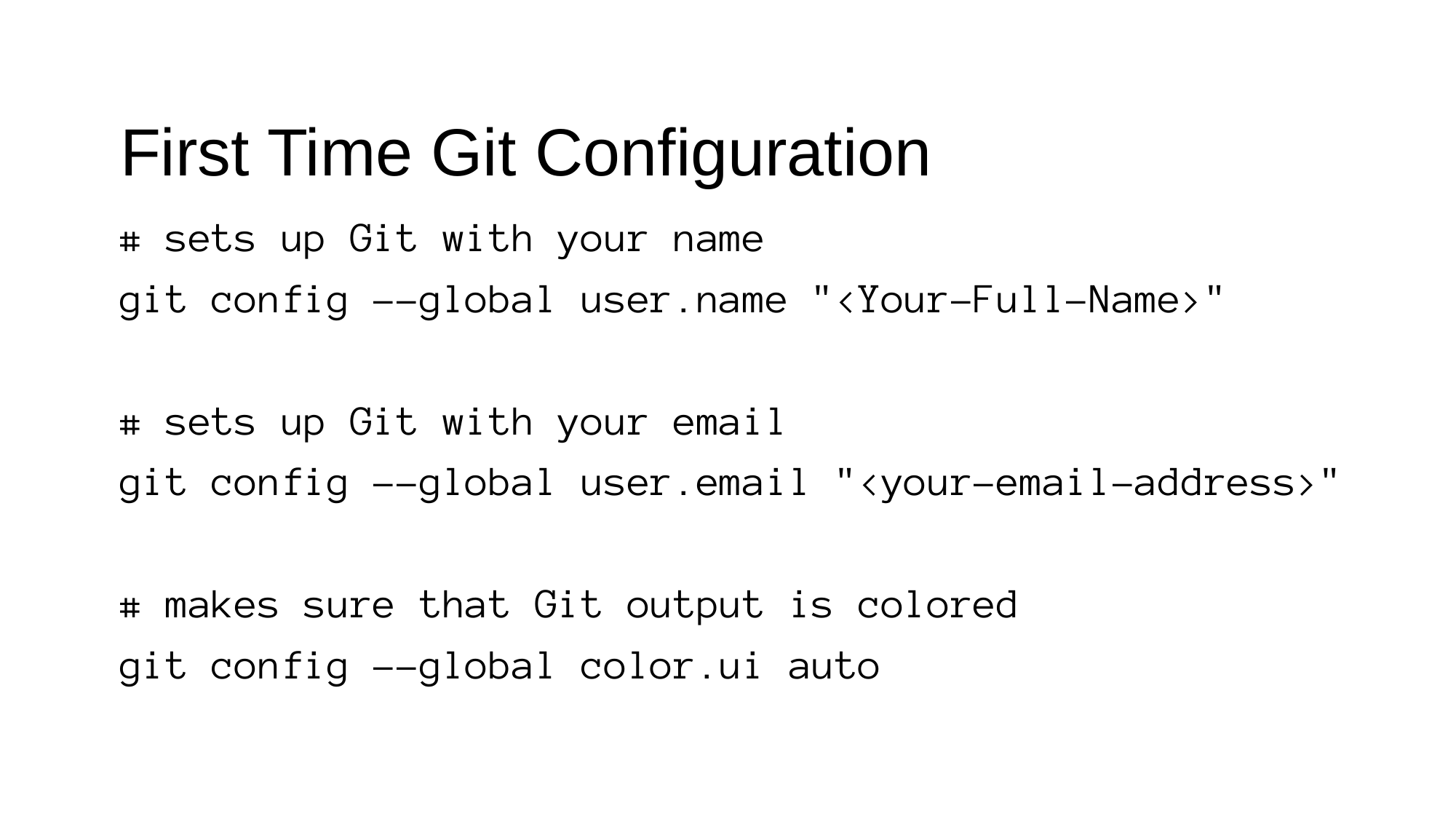

# First Time Git Configuration
# sets up Git with your name
git config --global user.name "<Your-Full-Name>"

# sets up Git with your email
git config --global user.email "<your-email-address>"

# makes sure that Git output is colored
git config --global color.ui auto